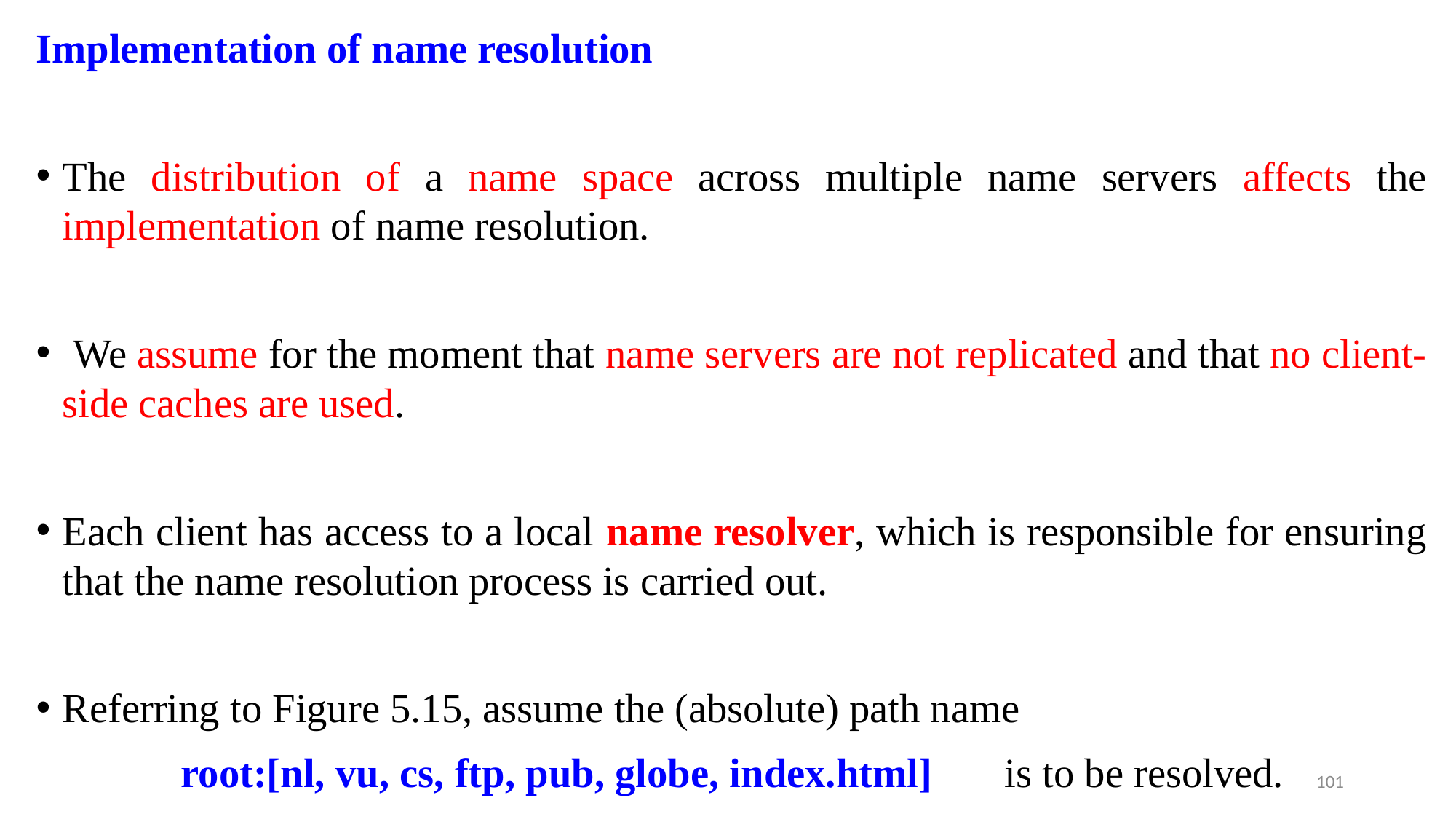

Implementation of name resolution

The distribution of a name space across multiple name servers affects the implementation of name resolution.

 We assume for the moment that name servers are not replicated and that no client-side caches are used.

Each client has access to a local name resolver, which is responsible for ensuring that the name resolution process is carried out.

Referring to Figure 5.15, assume the (absolute) path name
              root:[nl, vu, cs, ftp, pub, globe, index.html]       is to be resolved.
101